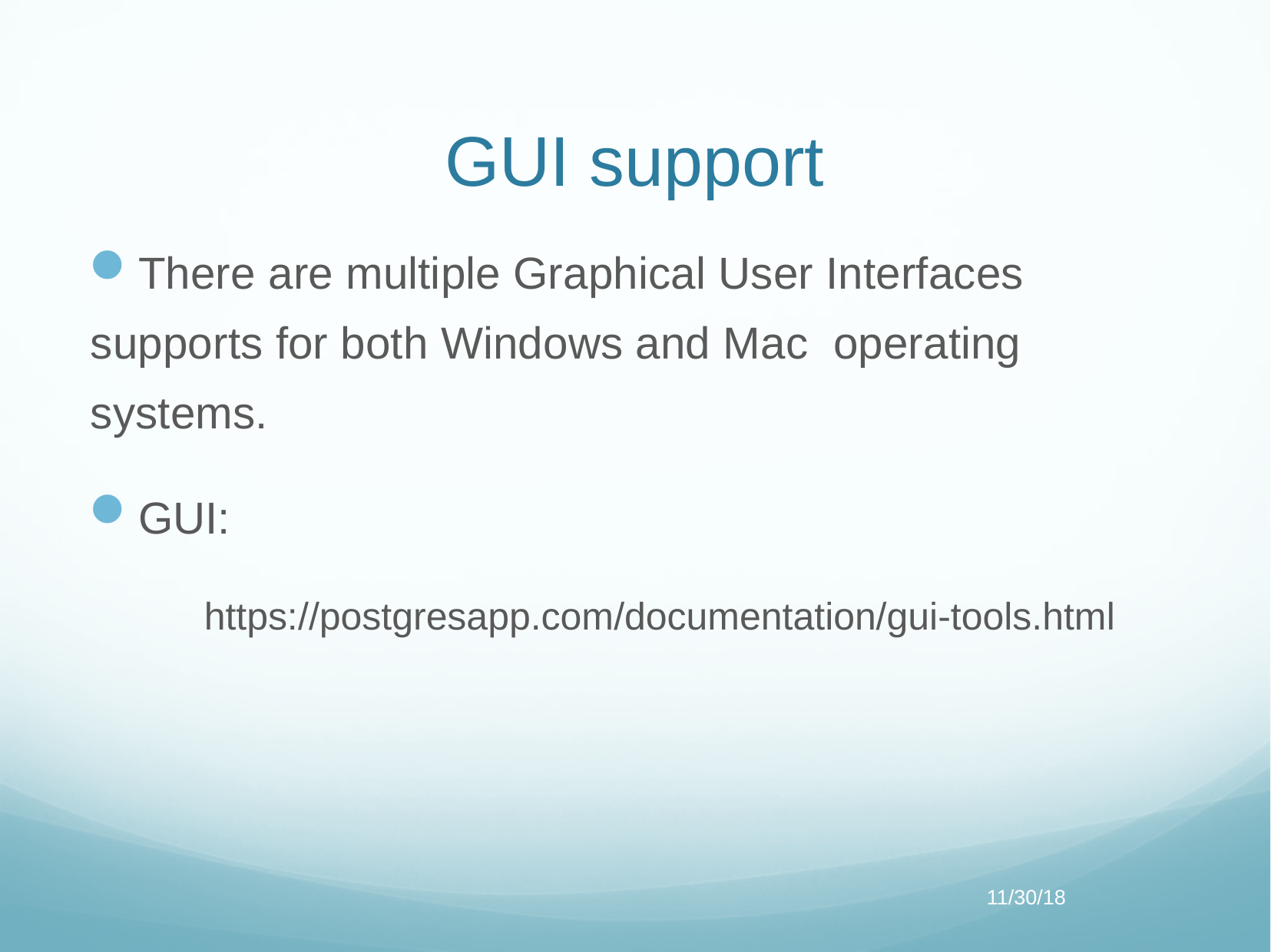

# GUI support
There are multiple Graphical User Interfaces supports for both Windows and Mac  operating systems.
GUI:
	https://postgresapp.com/documentation/gui-tools.html

Web Sys I
11/30/18
20